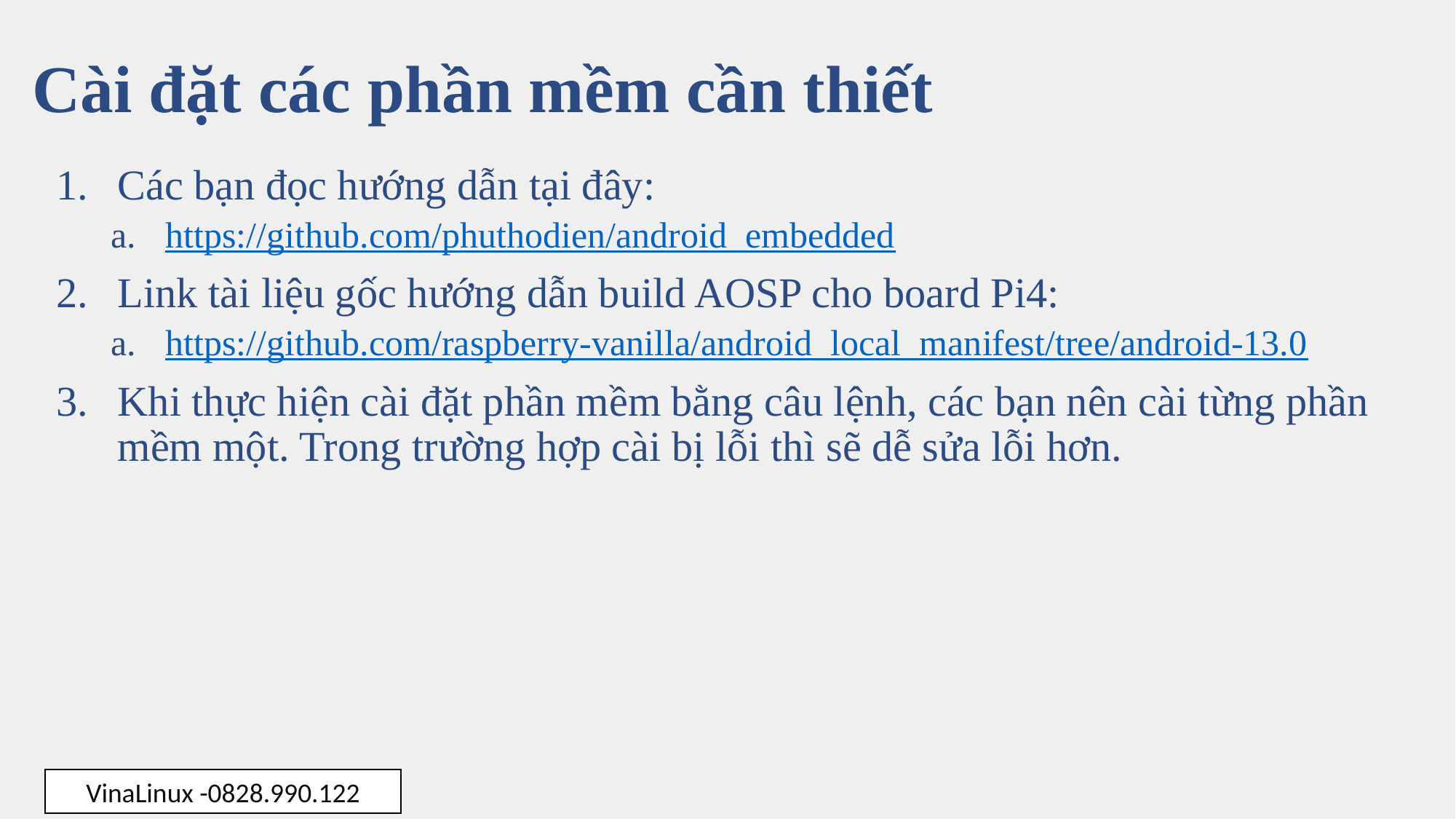

# Cài đặt các phần mềm cần thiết
Các bạn đọc hướng dẫn tại đây:
https://github.com/phuthodien/android_embedded
Link tài liệu gốc hướng dẫn build AOSP cho board Pi4:
https://github.com/raspberry-vanilla/android_local_manifest/tree/android-13.0
Khi thực hiện cài đặt phần mềm bằng câu lệnh, các bạn nên cài từng phần mềm một. Trong trường hợp cài bị lỗi thì sẽ dễ sửa lỗi hơn.